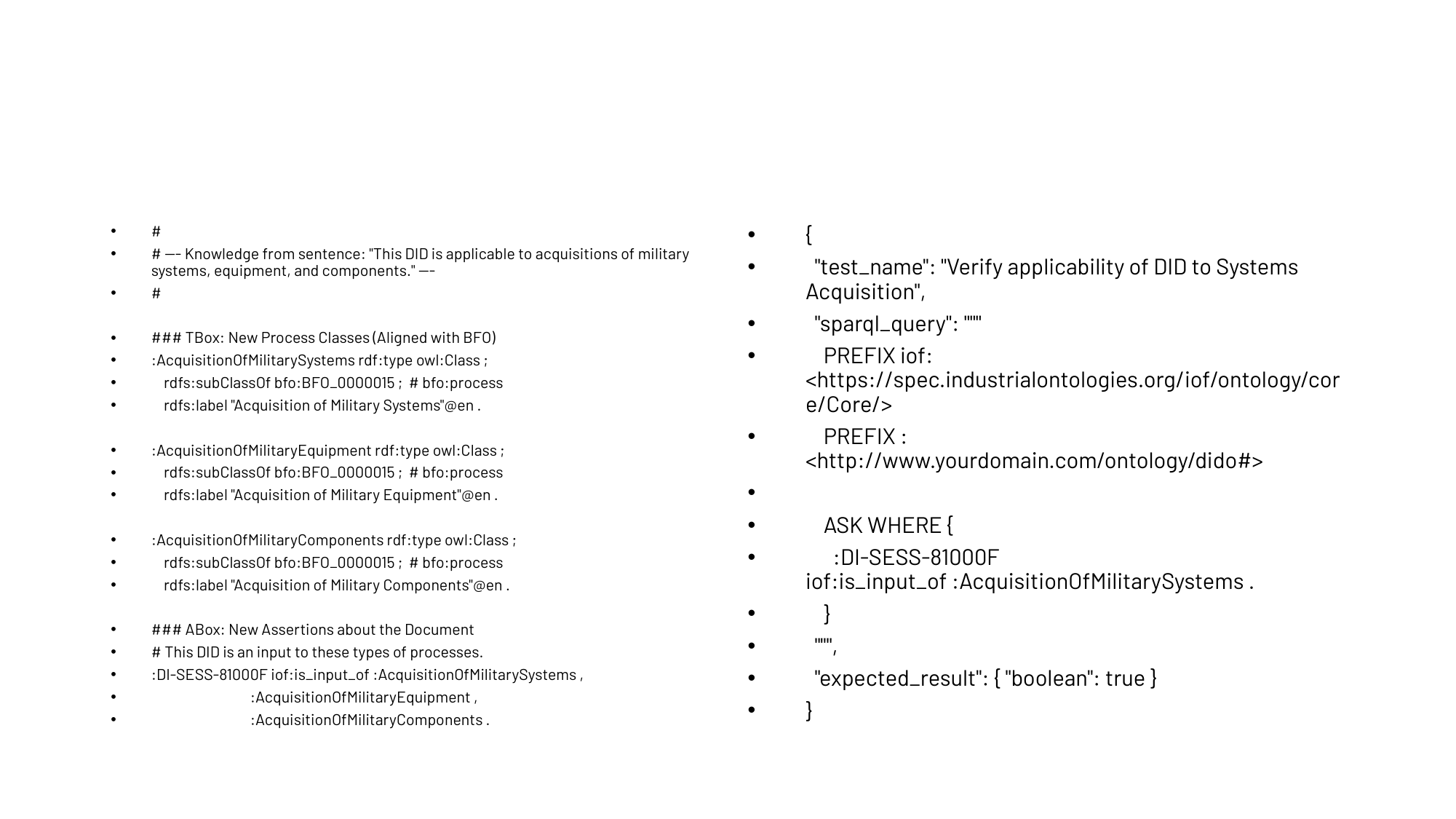

#
#
# --- Knowledge from sentence: "This DID is applicable to acquisitions of military systems, equipment, and components." ---
#

### TBox: New Process Classes (Aligned with BFO)
:AcquisitionOfMilitarySystems rdf:type owl:Class ;
    rdfs:subClassOf bfo:BFO_0000015 ;  # bfo:process
    rdfs:label "Acquisition of Military Systems"@en .

:AcquisitionOfMilitaryEquipment rdf:type owl:Class ;
    rdfs:subClassOf bfo:BFO_0000015 ;  # bfo:process
    rdfs:label "Acquisition of Military Equipment"@en .

:AcquisitionOfMilitaryComponents rdf:type owl:Class ;
    rdfs:subClassOf bfo:BFO_0000015 ;  # bfo:process
    rdfs:label "Acquisition of Military Components"@en .

### ABox: New Assertions about the Document
# This DID is an input to these types of processes.
:DI-SESS-81000F iof:is_input_of :AcquisitionOfMilitarySystems ,
                                :AcquisitionOfMilitaryEquipment ,
                                :AcquisitionOfMilitaryComponents .
{
  "test_name": "Verify applicability of DID to Systems Acquisition",
  "sparql_query": """
    PREFIX iof: <https://spec.industrialontologies.org/iof/ontology/core/Core/>
    PREFIX : <http://www.yourdomain.com/ontology/dido#>

    ASK WHERE {
      :DI-SESS-81000F iof:is_input_of :AcquisitionOfMilitarySystems .
    }
  """,
  "expected_result": { "boolean": true }
}